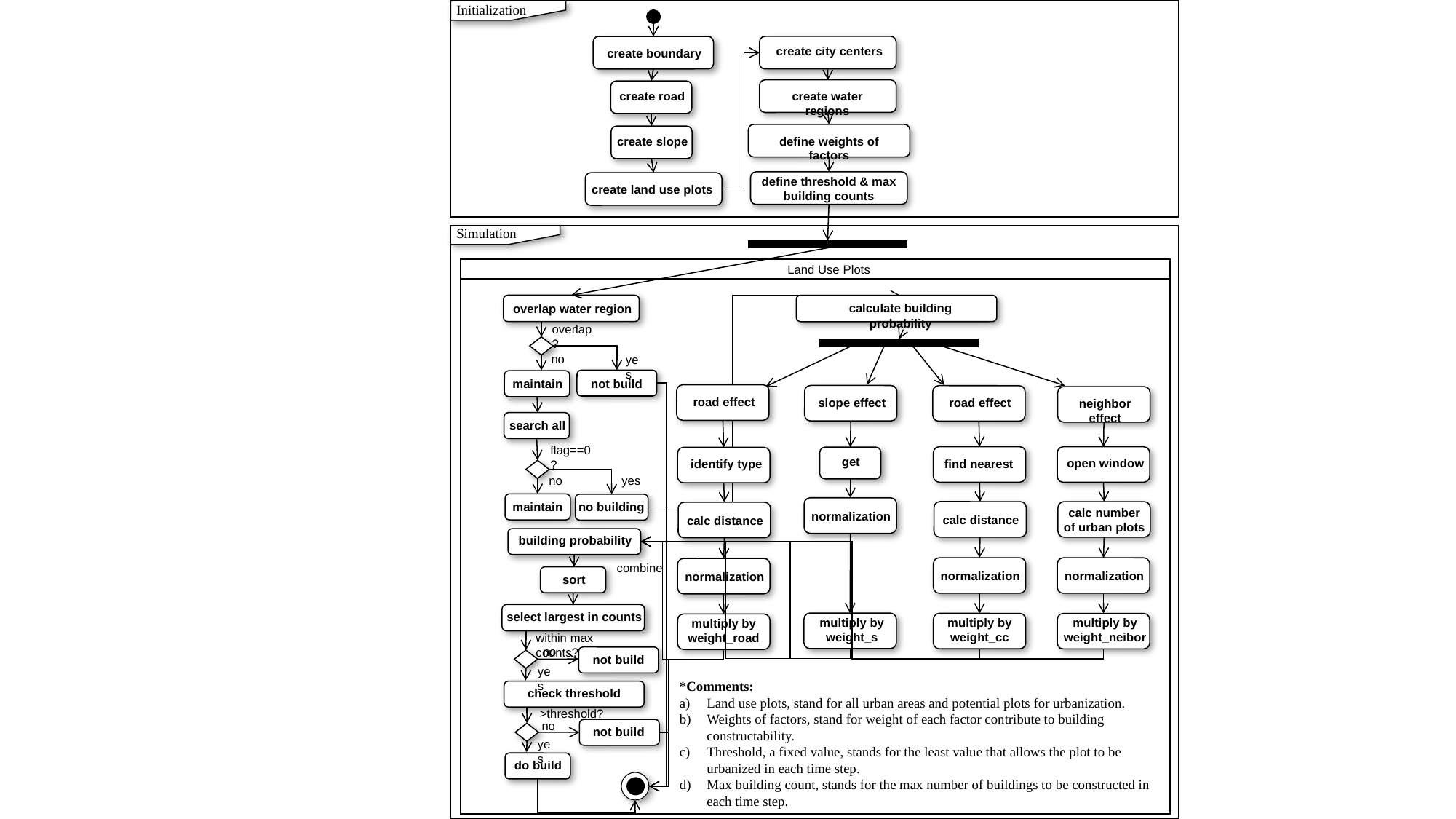

Initialization

create city centers
create boundary

create road
create water regions

define weights of factors
create slope
define threshold & max building counts

create land use plots
Simulation

Land Use Plots

calculate building probability
overlap water region
overlap?

no
yes

maintain

not build

road effect
slope effect
road effect
neighbor effect

search all
flag==0?

get
open window
identify type
find nearest

no
yes
maintain

no building

calc number of urban plots

normalization
calc distance
calc distance
building probability

combine

normalization
normalization
normalization

sort
select largest in counts

multiply by weight_cc
multiply by weight_neibor
multiply by weight_s
multiply by weight_road

within max counts?
no
not build

yes
*Comments:
Land use plots, stand for all urban areas and potential plots for urbanization.
Weights of factors, stand for weight of each factor contribute to building constructability.
Threshold, a fixed value, stands for the least value that allows the plot to be urbanized in each time step.
Max building count, stands for the max number of buildings to be constructed in each time step.
check threshold

>threshold?
no
not build

yes
do build